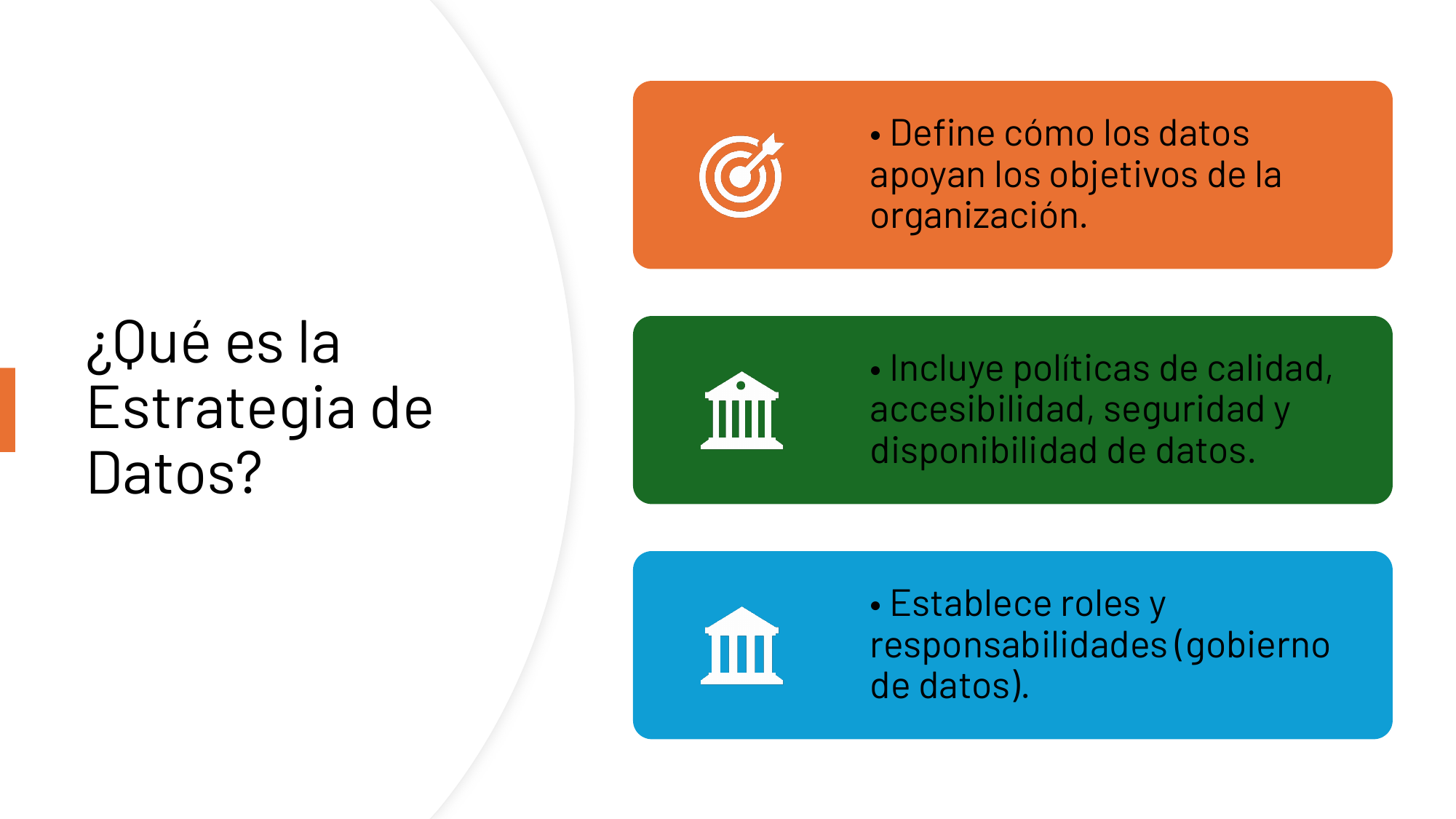

• Define cómo los datos apoyan los objetivos de la organización.
• Incluye políticas de calidad, accesibilidad, seguridad y disponibilidad de datos.
• Establece roles y responsabilidades (gobierno de datos).
# ¿Qué es la Estrategia de Datos?